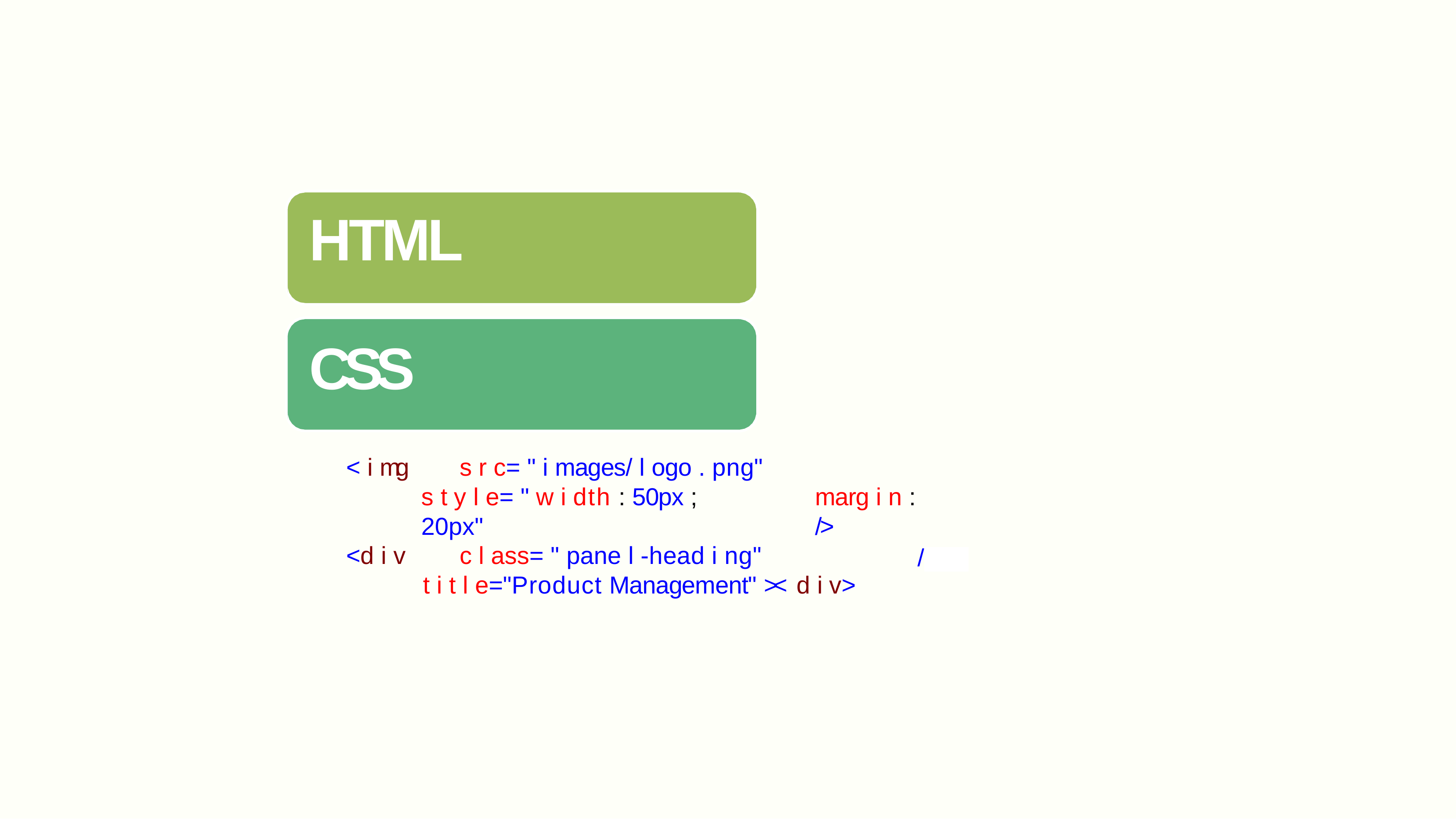

HTML

CSS
< i mg	s r c= " i mages/ l ogo . png"
s t y l e= " w i dth : 50px ;	marg i n : 20px"	/>
<d i v	c l ass= " pane l -head i ng"
t i t l e="Product Management" ><  d i v>

/